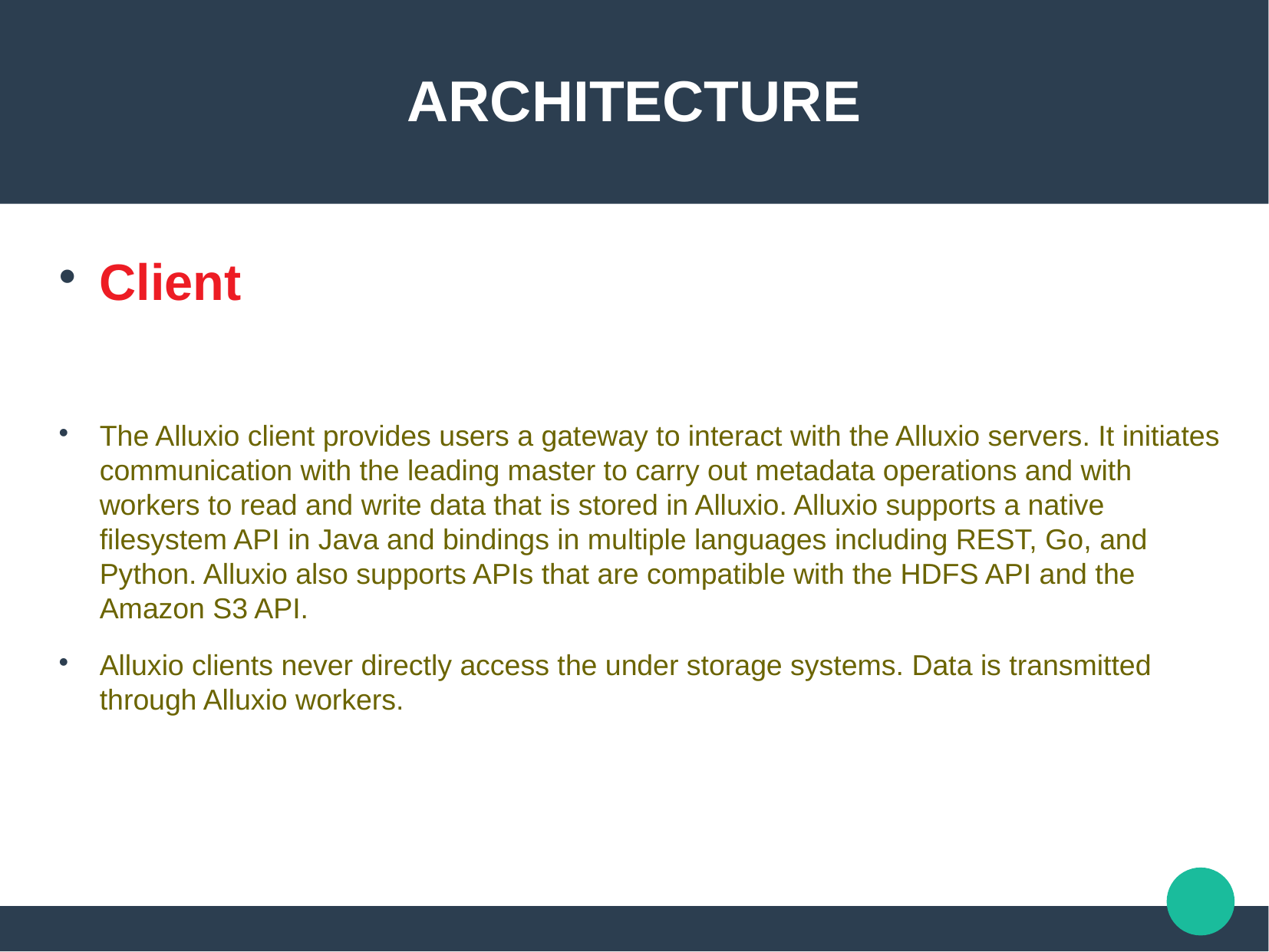

ARCHITECTURE
Client

The Alluxio client provides users a gateway to interact with the Alluxio servers. It initiates communication with the leading master to carry out metadata operations and with workers to read and write data that is stored in Alluxio. Alluxio supports a native filesystem API in Java and bindings in multiple languages including REST, Go, and Python. Alluxio also supports APIs that are compatible with the HDFS API and the Amazon S3 API.
Alluxio clients never directly access the under storage systems. Data is transmitted through Alluxio workers.